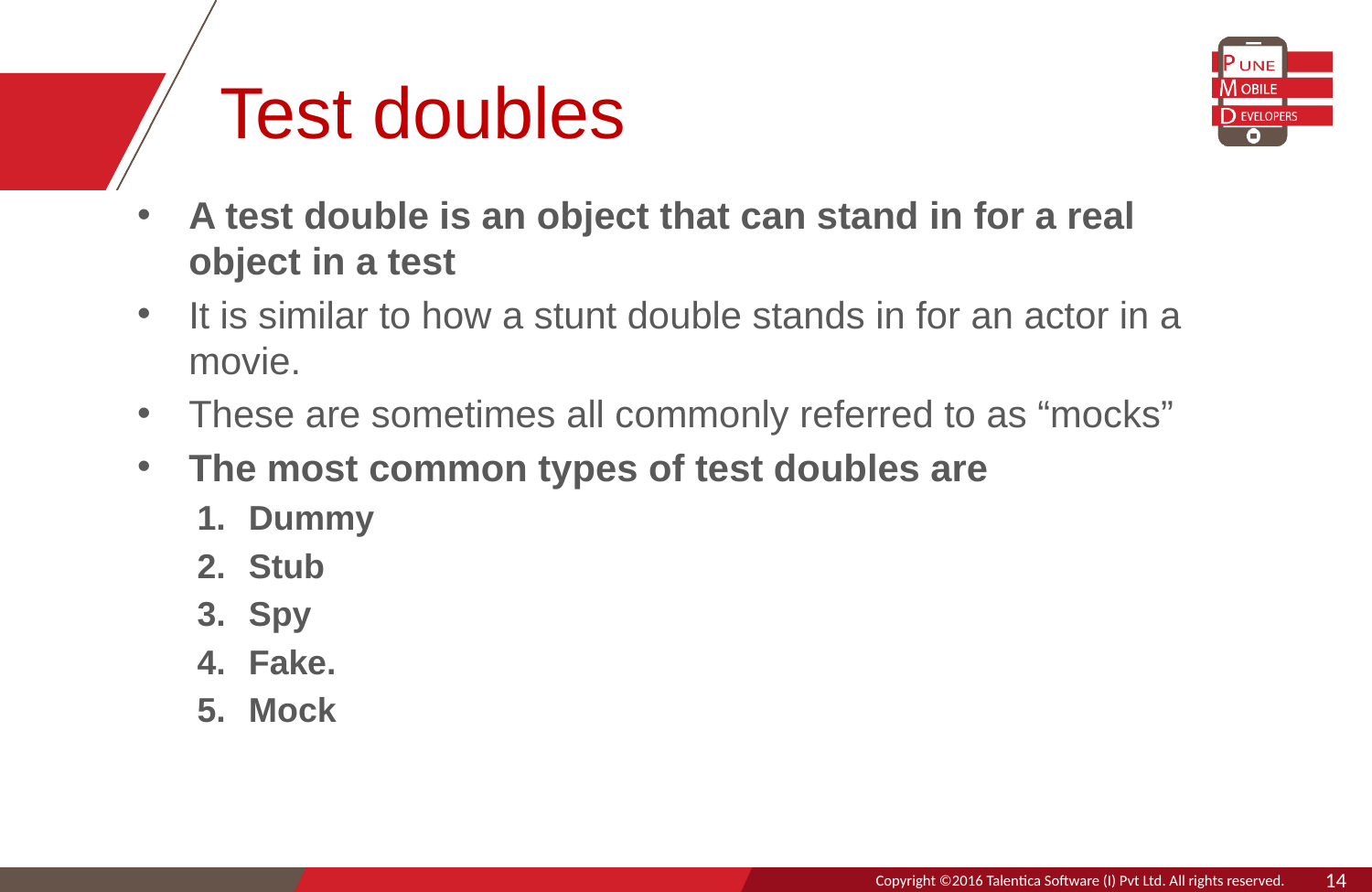

# Test doubles
A test double is an object that can stand in for a real object in a test
It is similar to how a stunt double stands in for an actor in a movie.
These are sometimes all commonly referred to as “mocks”
The most common types of test doubles are
Dummy
Stub
Spy
Fake.
Mock